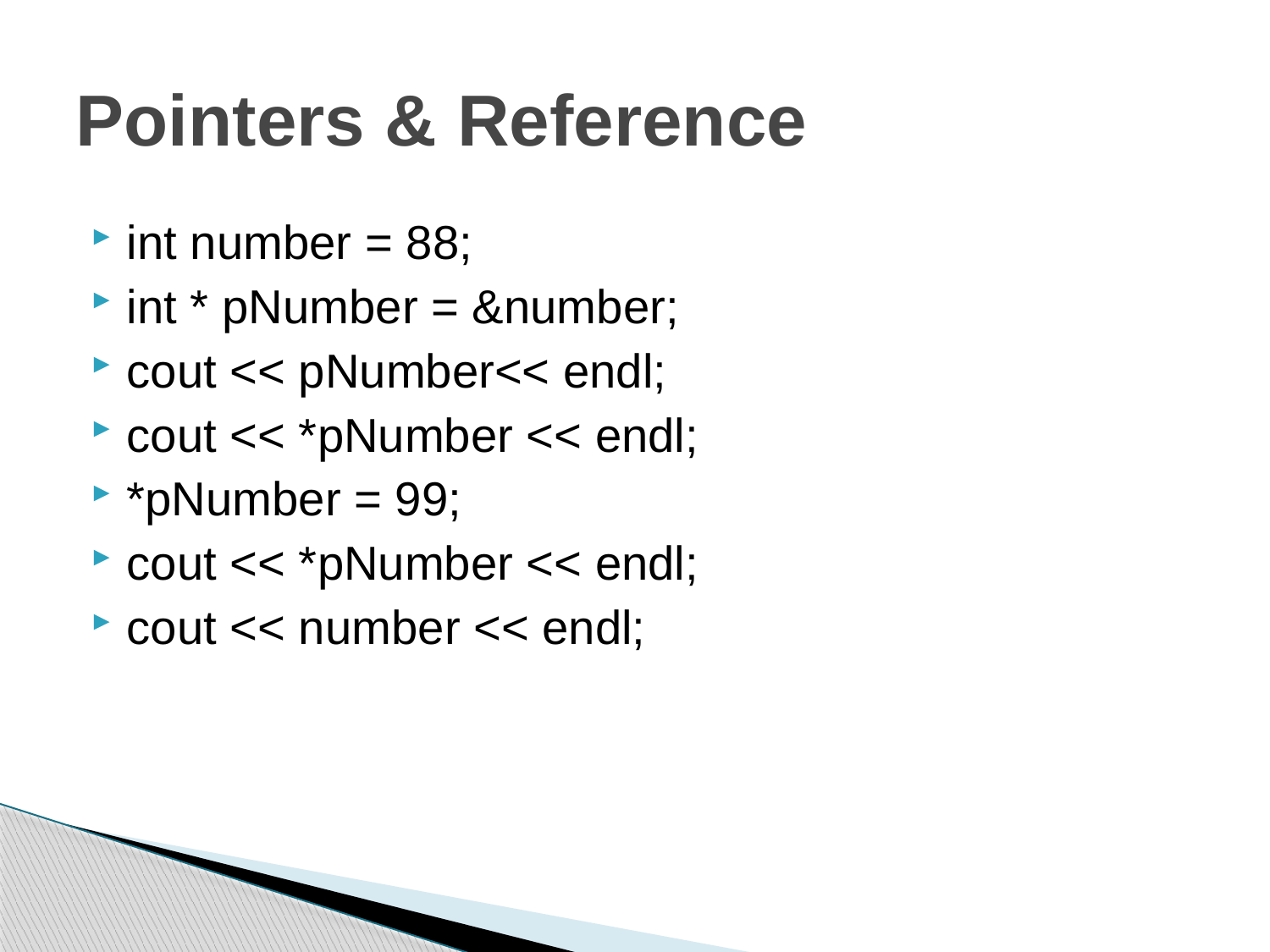

# Pointers & Reference
int number = 88;
int * pNumber = &number;
cout << pNumber<< endl;
cout << *pNumber << endl;
*pNumber = 99;
cout << *pNumber << endl;
cout << number << endl;